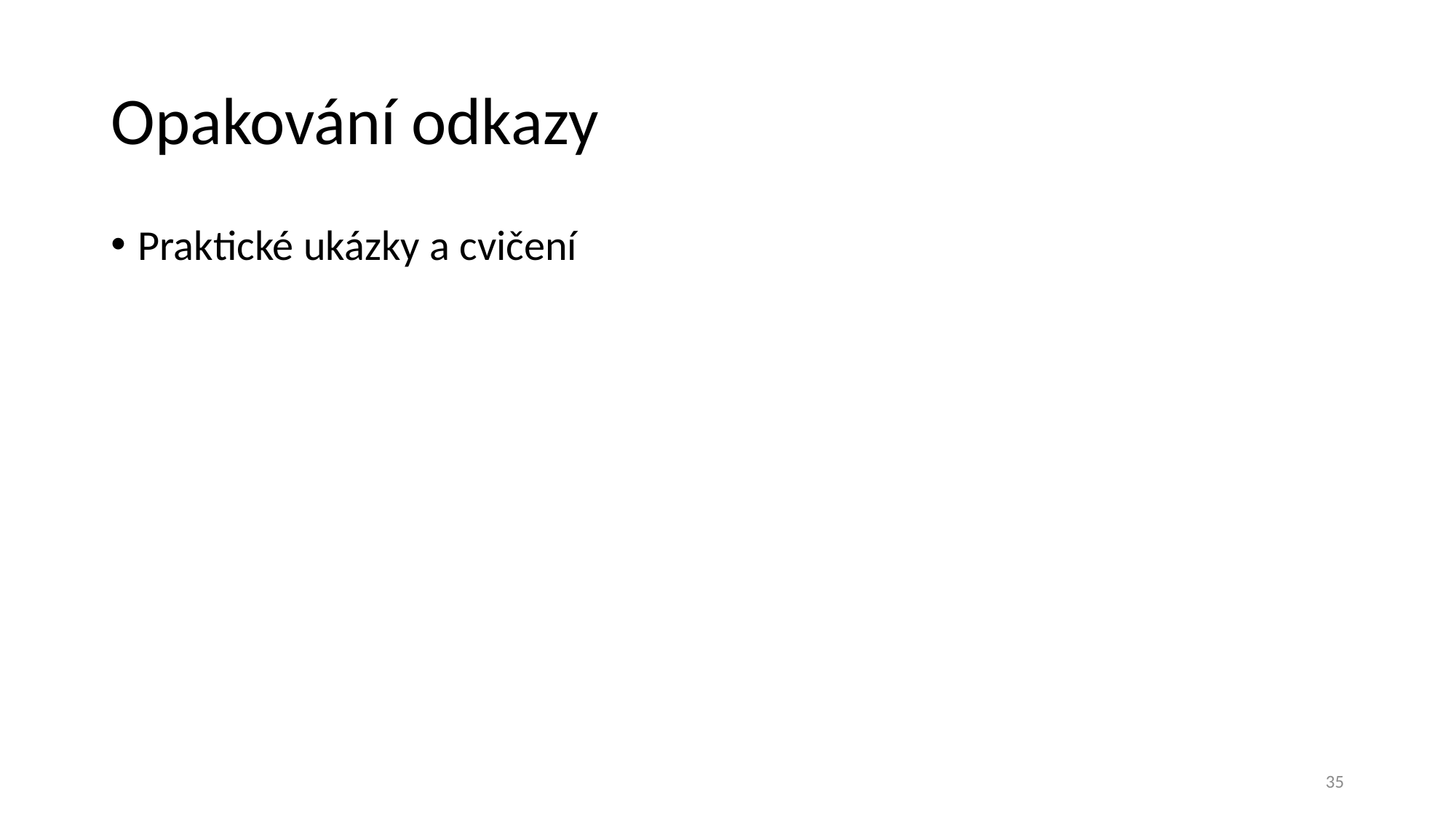

# Opakování odkazy
Praktické ukázky a cvičení
35